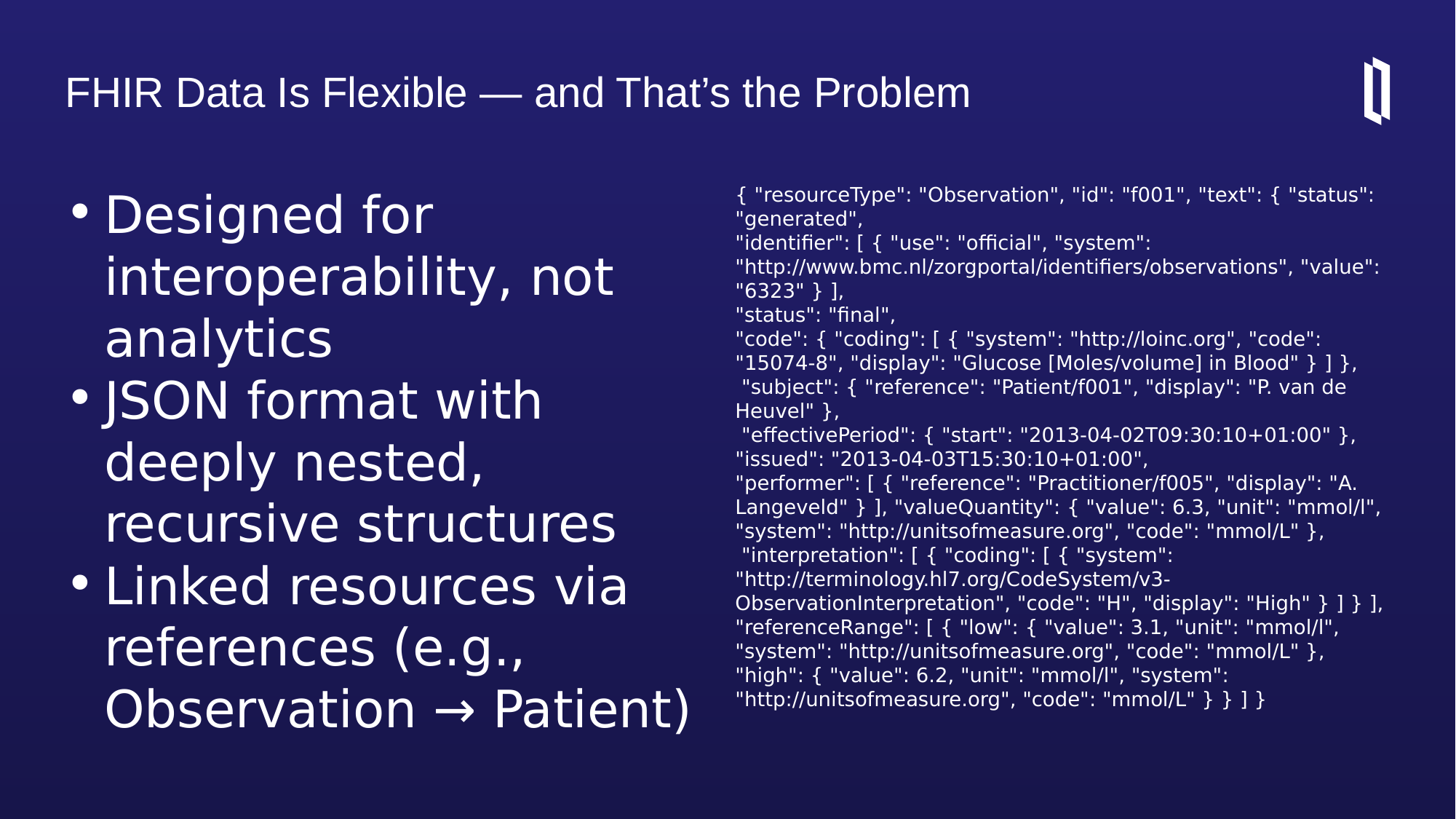

# FHIR Data Is Flexible — and That’s the Problem
Designed for interoperability, not analytics
JSON format with deeply nested, recursive structures
Linked resources via references (e.g., Observation → Patient)

{ "resourceType": "Observation", "id": "f001", "text": { "status": "generated",
"identifier": [ { "use": "official", "system": "http://www.bmc.nl/zorgportal/identifiers/observations", "value": "6323" } ],
"status": "final",
"code": { "coding": [ { "system": "http://loinc.org", "code": "15074-8", "display": "Glucose [Moles/volume] in Blood" } ] },
 "subject": { "reference": "Patient/f001", "display": "P. van de Heuvel" },
 "effectivePeriod": { "start": "2013-04-02T09:30:10+01:00" }, "issued": "2013-04-03T15:30:10+01:00",
"performer": [ { "reference": "Practitioner/f005", "display": "A. Langeveld" } ], "valueQuantity": { "value": 6.3, "unit": "mmol/l", "system": "http://unitsofmeasure.org", "code": "mmol/L" },
 "interpretation": [ { "coding": [ { "system": "http://terminology.hl7.org/CodeSystem/v3-ObservationInterpretation", "code": "H", "display": "High" } ] } ],
"referenceRange": [ { "low": { "value": 3.1, "unit": "mmol/l", "system": "http://unitsofmeasure.org", "code": "mmol/L" }, "high": { "value": 6.2, "unit": "mmol/l", "system": "http://unitsofmeasure.org", "code": "mmol/L" } } ] }